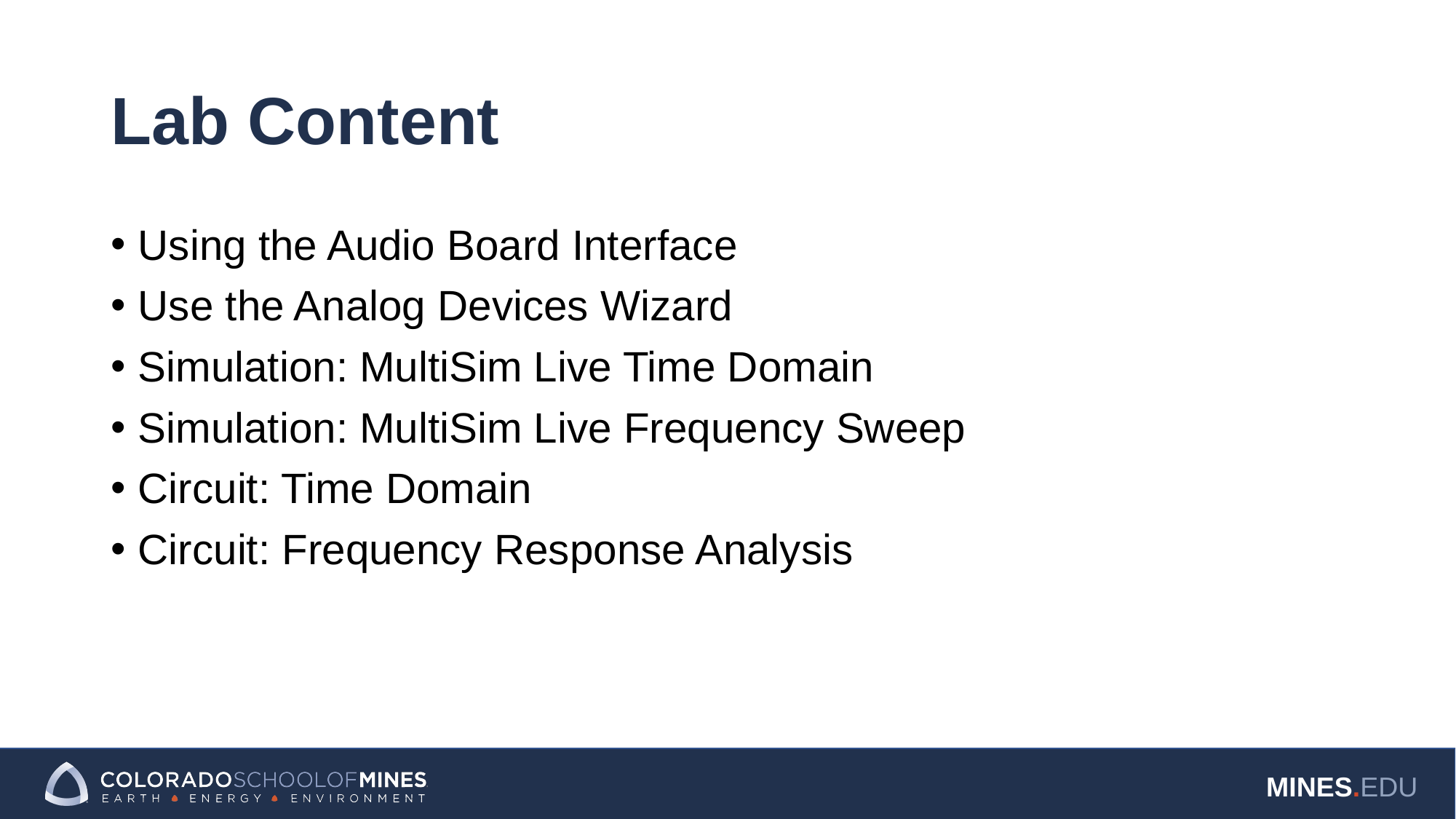

# Lab Content
Using the Audio Board Interface
Use the Analog Devices Wizard
Simulation: MultiSim Live Time Domain
Simulation: MultiSim Live Frequency Sweep
Circuit: Time Domain
Circuit: Frequency Response Analysis